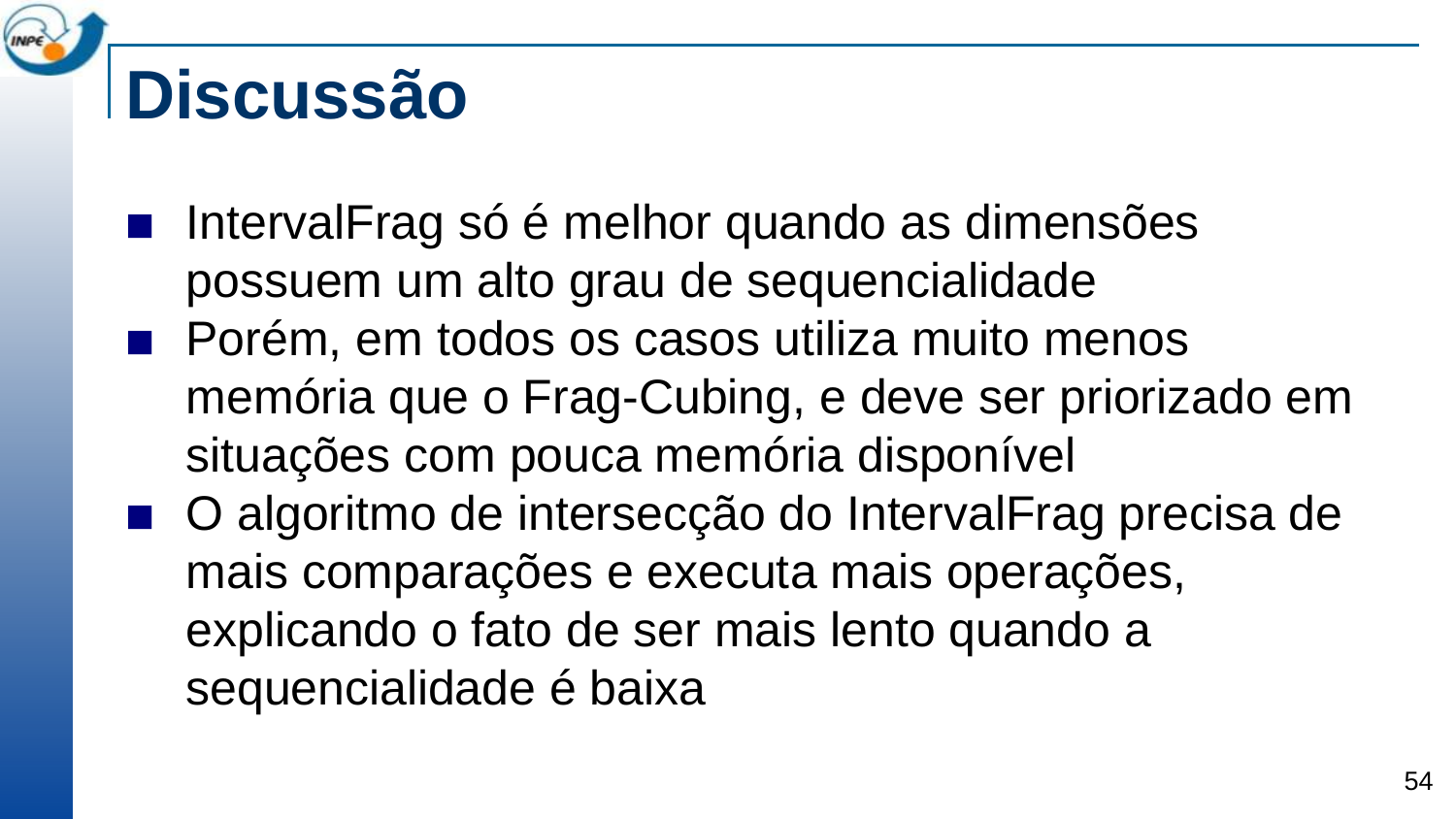

# Discussão
IntervalFrag só é melhor quando as dimensões possuem um alto grau de sequencialidade
Porém, em todos os casos utiliza muito menos memória que o Frag-Cubing, e deve ser priorizado em situações com pouca memória disponível
O algoritmo de intersecção do IntervalFrag precisa de mais comparações e executa mais operações, explicando o fato de ser mais lento quando a sequencialidade é baixa
54